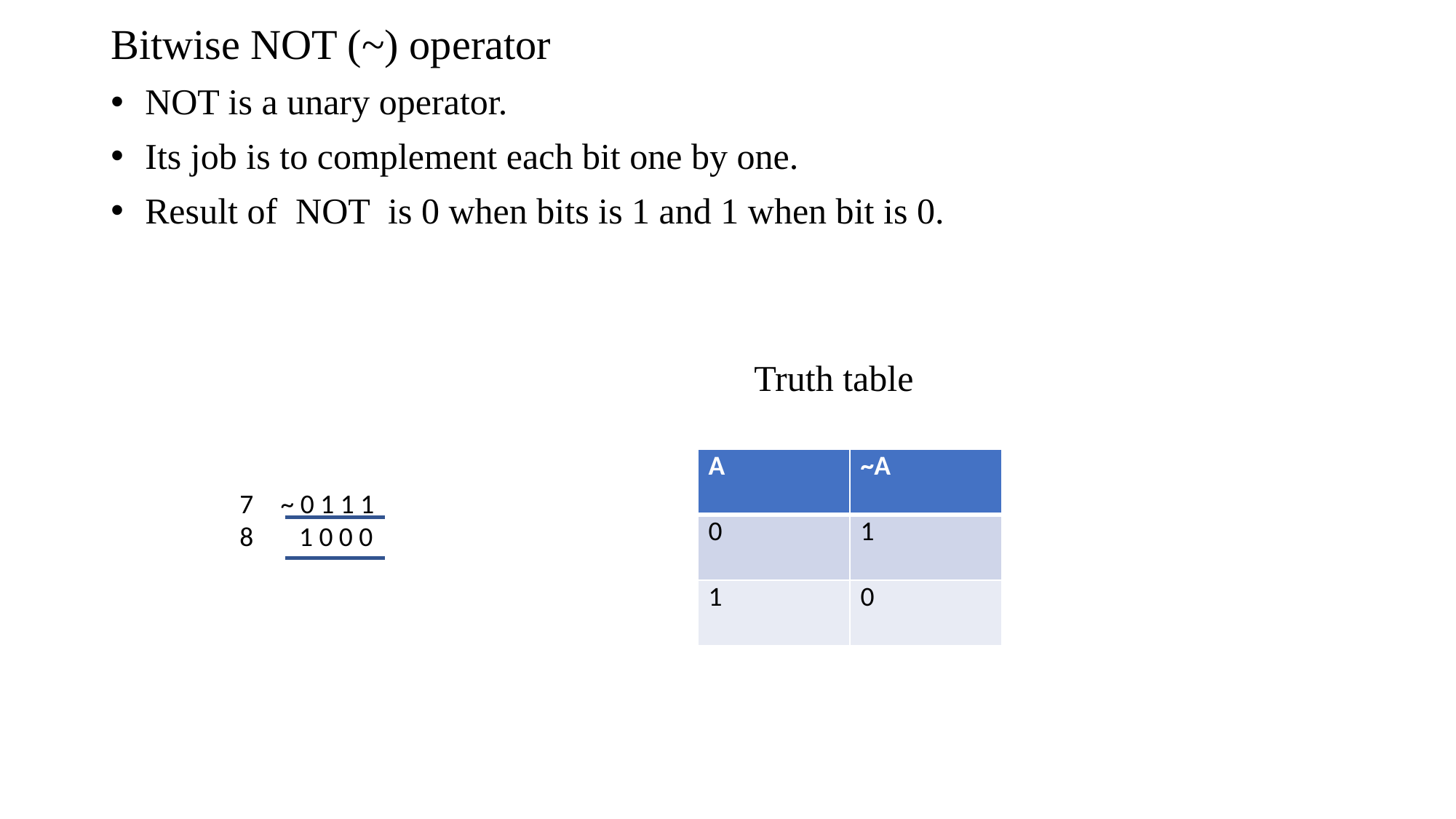

Bitwise NOT (~) operator
NOT is a unary operator.
Its job is to complement each bit one by one.
Result of  NOT  is 0 when bits is 1 and 1 when bit is 0.

Truth table
| A | ~A |
| --- | --- |
| 0 | 1 |
| 1 | 0 |
~ 0 1 1 1
   1 0 0 0